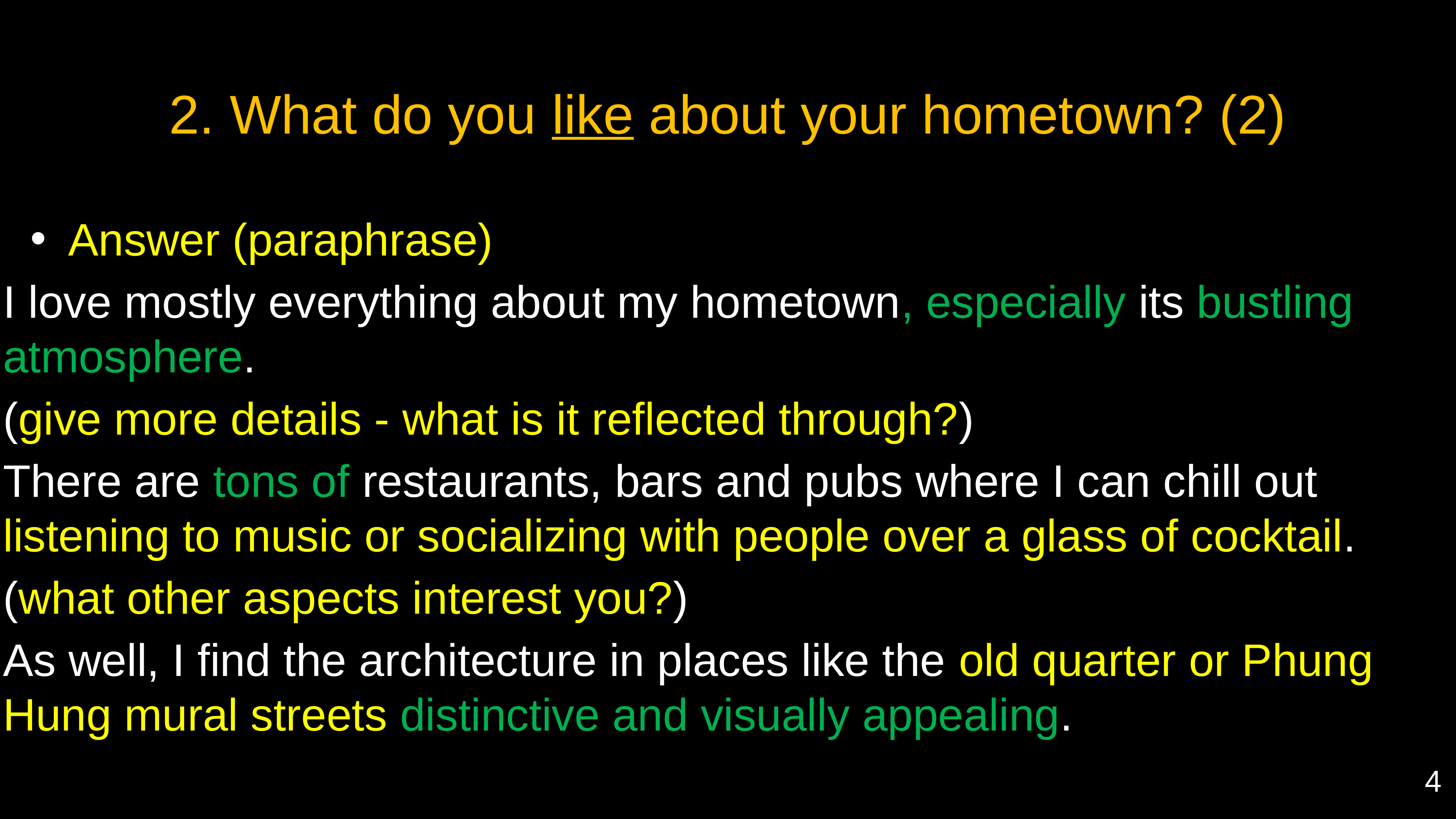

2. What do you like about your hometown? (2)

Answer (paraphrase)
I love mostly everything about my hometown, especially its bustling atmosphere.
(give more details - what is it reflected through?)
There are tons of restaurants, bars and pubs where I can chill out listening to music or socializing with people over a glass of cocktail.
(what other aspects interest you?)
As well, I find the architecture in places like the old quarter or Phung Hung mural streets distinctive and visually appealing.
4